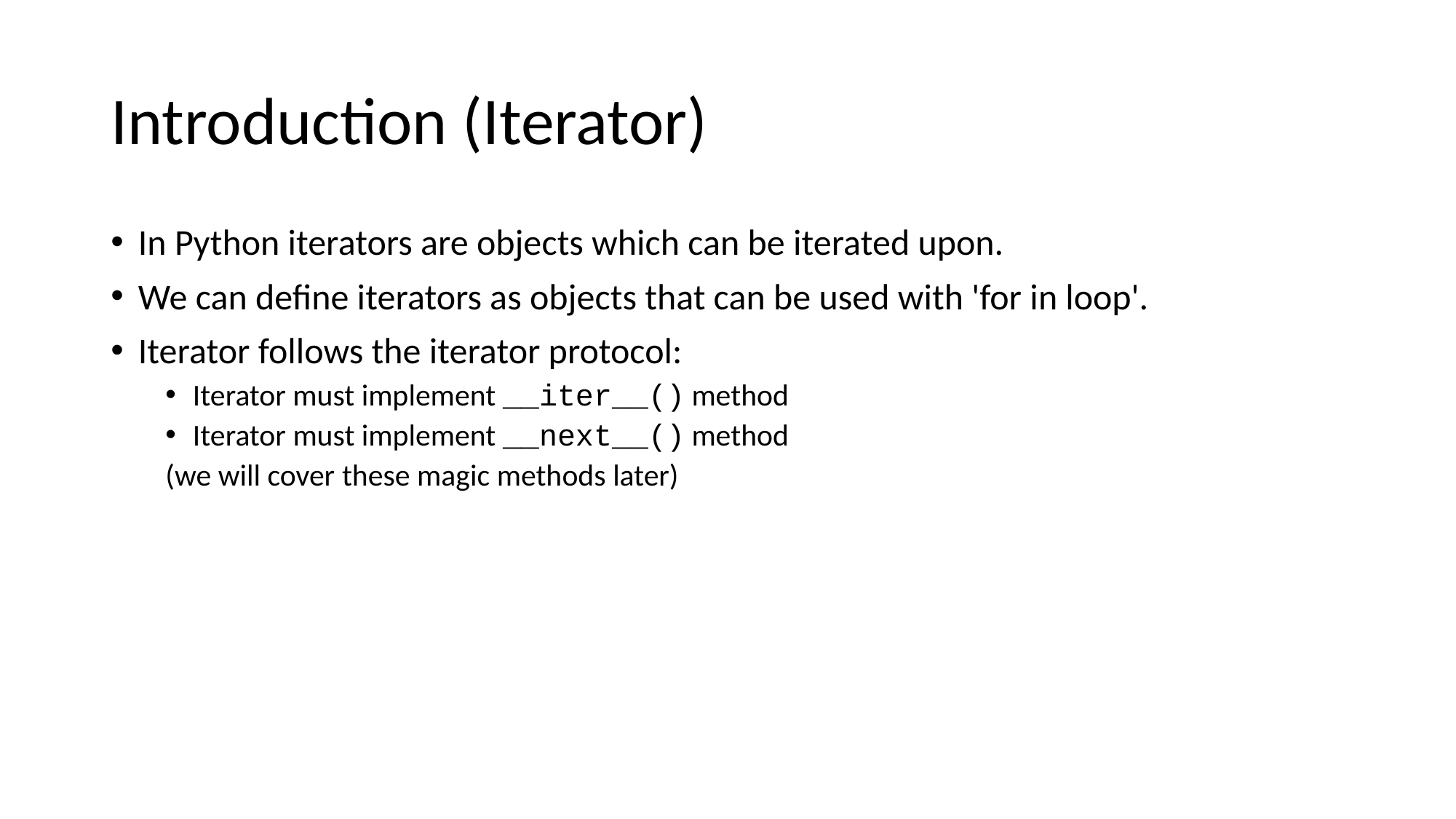

# Introduction (Iterator)
In Python iterators are objects which can be iterated upon.
We can define iterators as objects that can be used with 'for in loop'.
Iterator follows the iterator protocol:
Iterator must implement __iter__() method
Iterator must implement __next__() method
(we will cover these magic methods later)